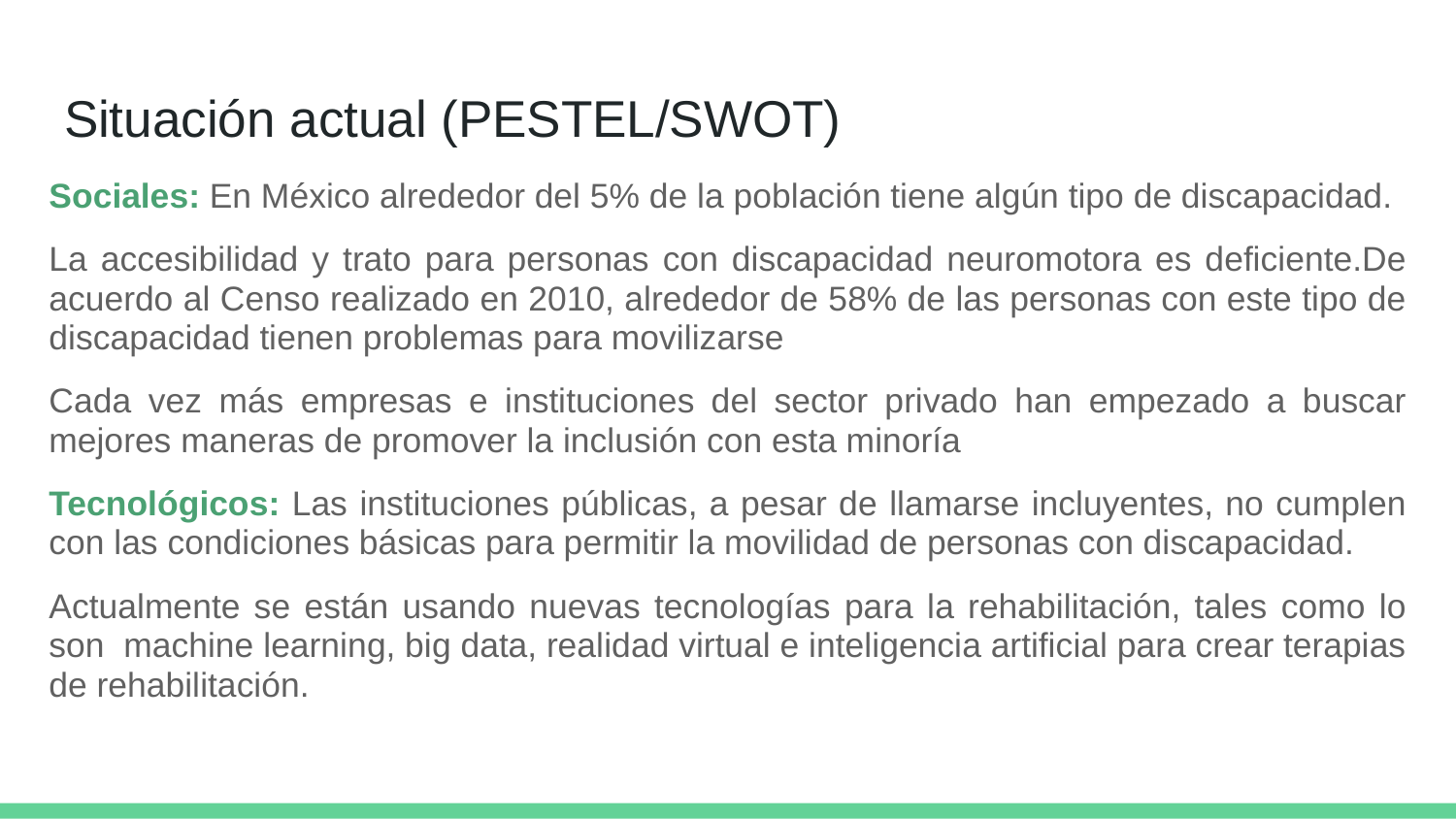

# Situación actual (PESTEL/SWOT)
Sociales: En México alrededor del 5% de la población tiene algún tipo de discapacidad.
La accesibilidad y trato para personas con discapacidad neuromotora es deficiente.De acuerdo al Censo realizado en 2010, alrededor de 58% de las personas con este tipo de discapacidad tienen problemas para movilizarse
Cada vez más empresas e instituciones del sector privado han empezado a buscar mejores maneras de promover la inclusión con esta minoría
Tecnológicos: Las instituciones públicas, a pesar de llamarse incluyentes, no cumplen con las condiciones básicas para permitir la movilidad de personas con discapacidad.
Actualmente se están usando nuevas tecnologías para la rehabilitación, tales como lo son  machine learning, big data, realidad virtual e inteligencia artificial para crear terapias de rehabilitación.